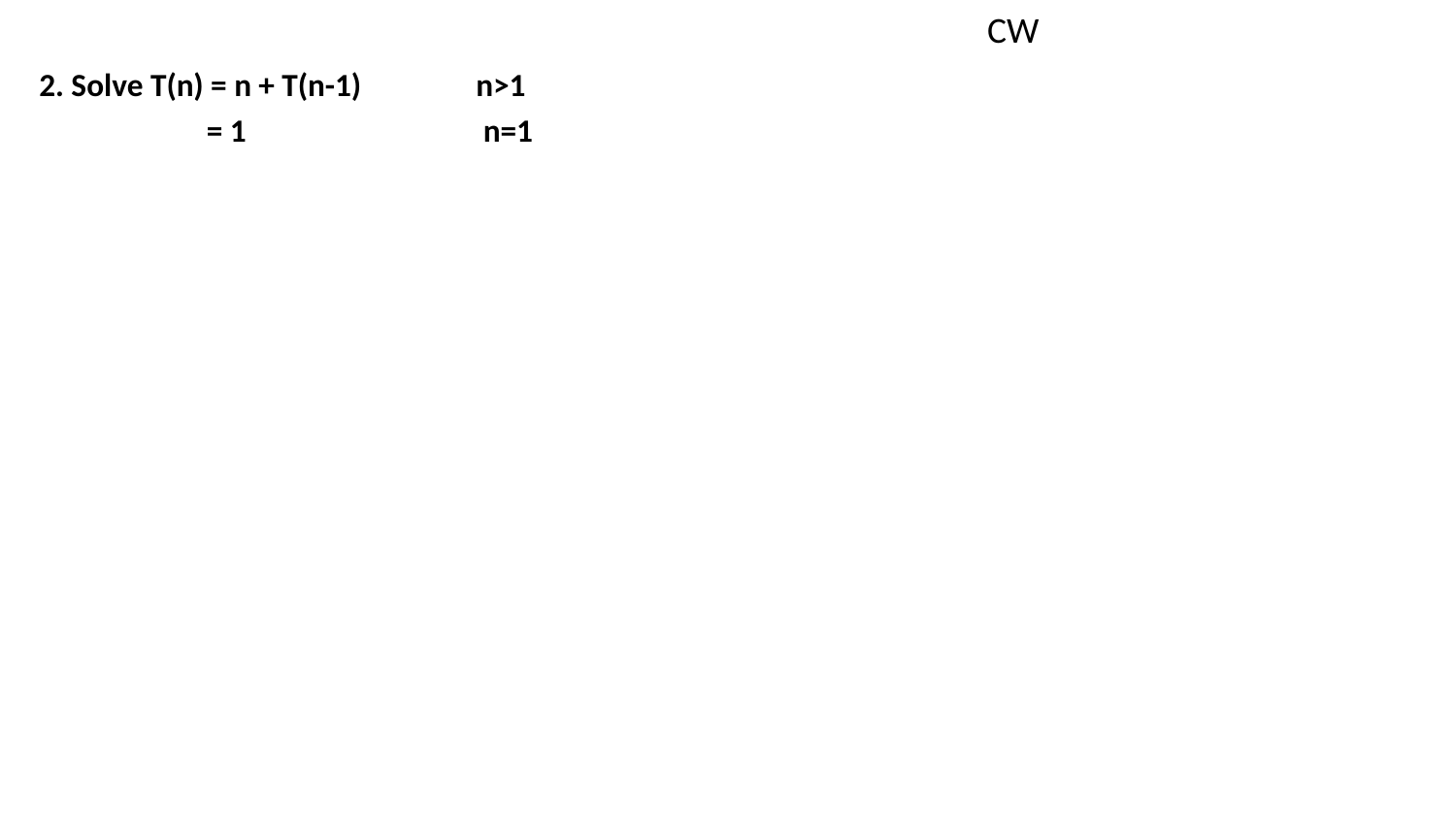

# CW
2. Solve T(n) = n + T(n-1)	n>1
                      = 1		n=1